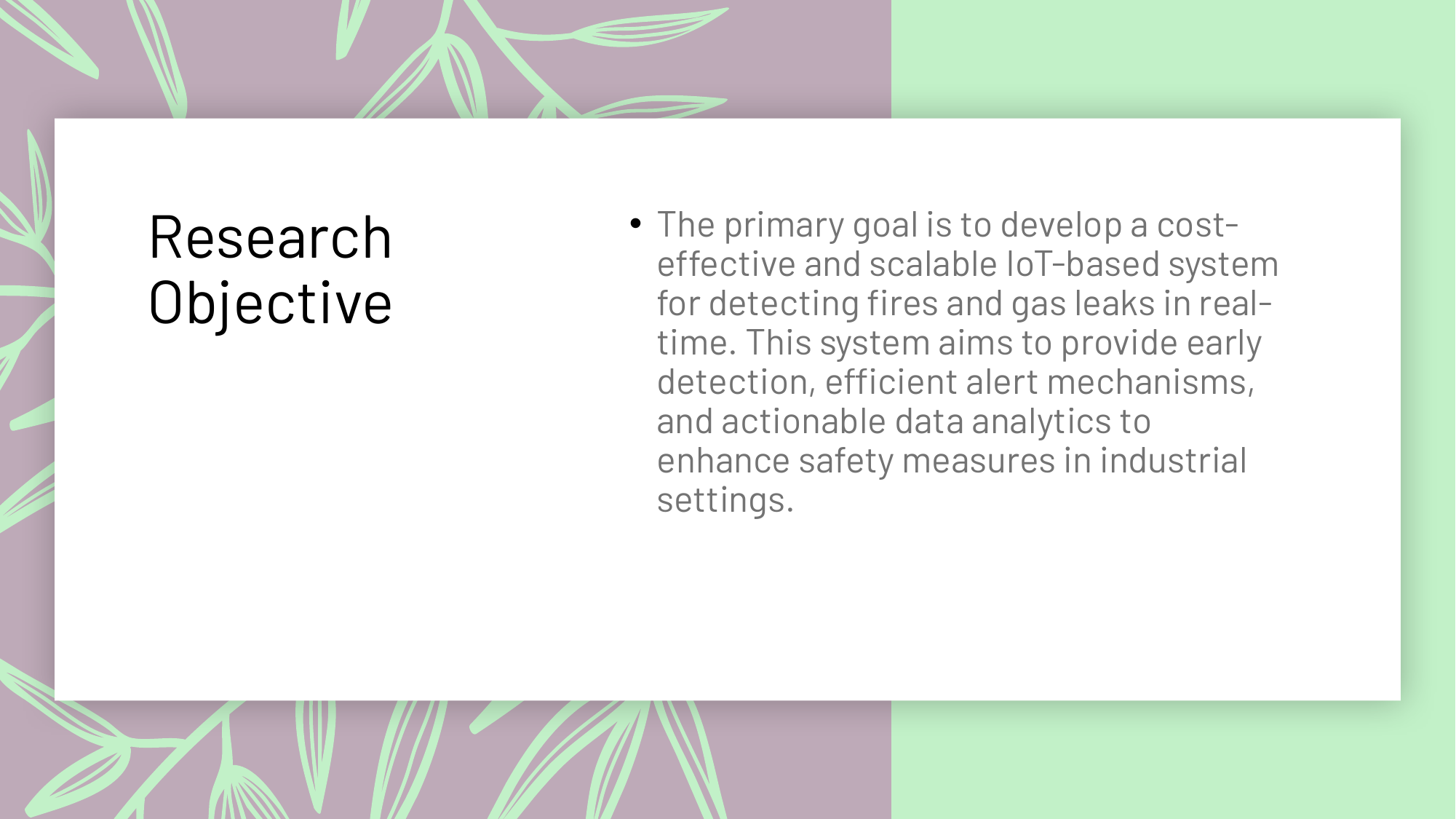

# Research Objective
The primary goal is to develop a cost-effective and scalable IoT-based system for detecting fires and gas leaks in real-time. This system aims to provide early detection, efficient alert mechanisms, and actionable data analytics to enhance safety measures in industrial settings.